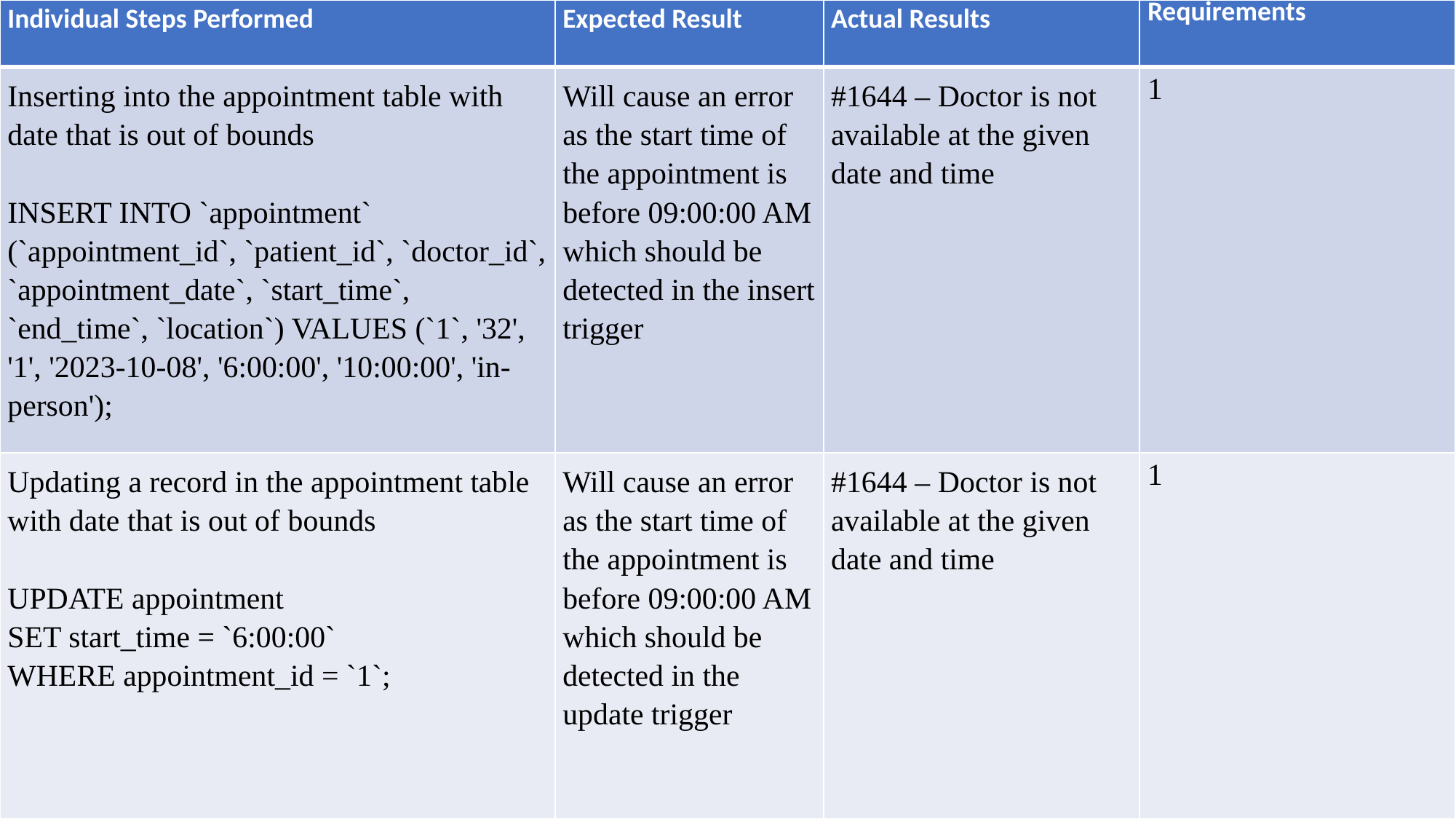

| Individual Steps Performed | Expected Result | Actual Results | Requirements |
| --- | --- | --- | --- |
| Inserting into the appointment table with date that is out of bounds   INSERT INTO `appointment` (`appointment\_id`, `patient\_id`, `doctor\_id`, `appointment\_date`, `start\_time`, `end\_time`, `location`) VALUES (`1`, '32', '1', '2023-10-08', '6:00:00', '10:00:00', 'in-person'); | Will cause an error as the start time of the appointment is before 09:00:00 AM which should be detected in the insert trigger | #1644 – Doctor is not available at the given date and time | 1 |
| Updating a record in the appointment table with date that is out of bounds   UPDATE appointment SET start\_time = `6:00:00` WHERE appointment\_id = `1`; | Will cause an error as the start time of the appointment is before 09:00:00 AM which should be detected in the update trigger | #1644 – Doctor is not available at the given date and time | 1 |